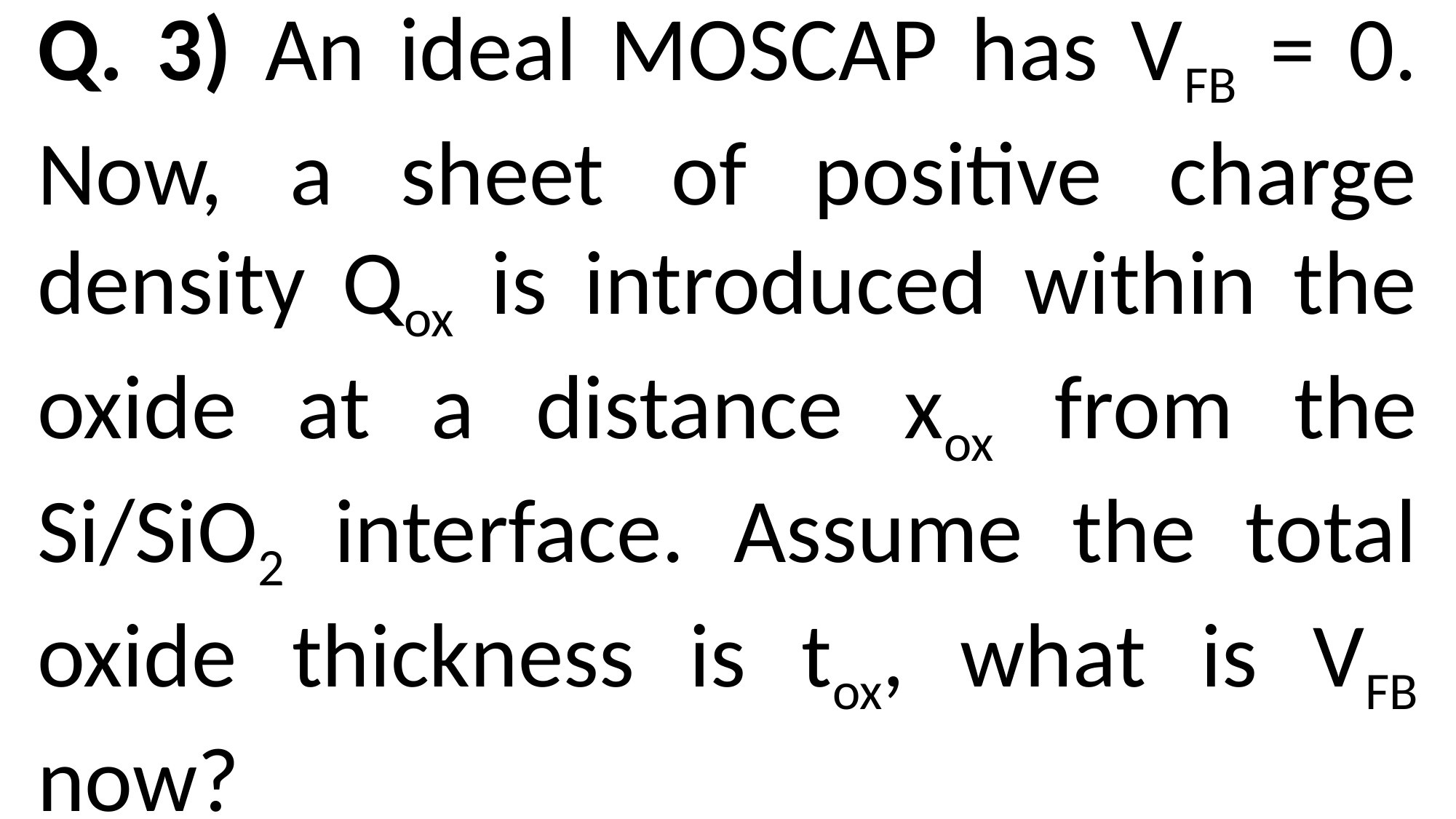

Q. 3) An ideal MOSCAP has VFB = 0. Now, a sheet of positive charge density Qox is introduced within the oxide at a distance xox from the Si/SiO2 interface. Assume the total oxide thickness is tox, what is VFB now?